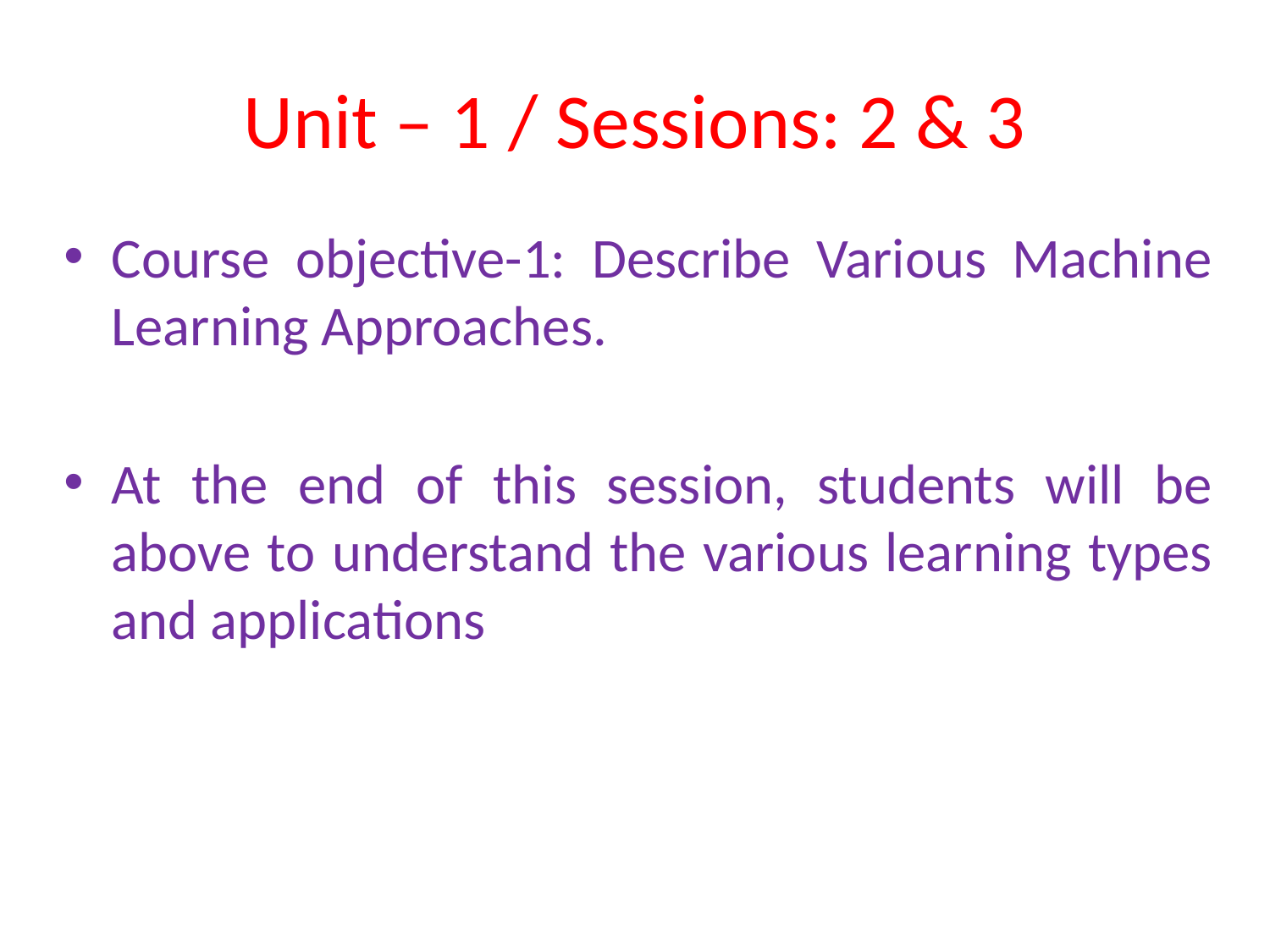

# Unit – 1 / Sessions: 2 & 3
Course objective-1: Describe Various Machine Learning Approaches.

At the end of this session, students will be above to understand the various learning types and applications